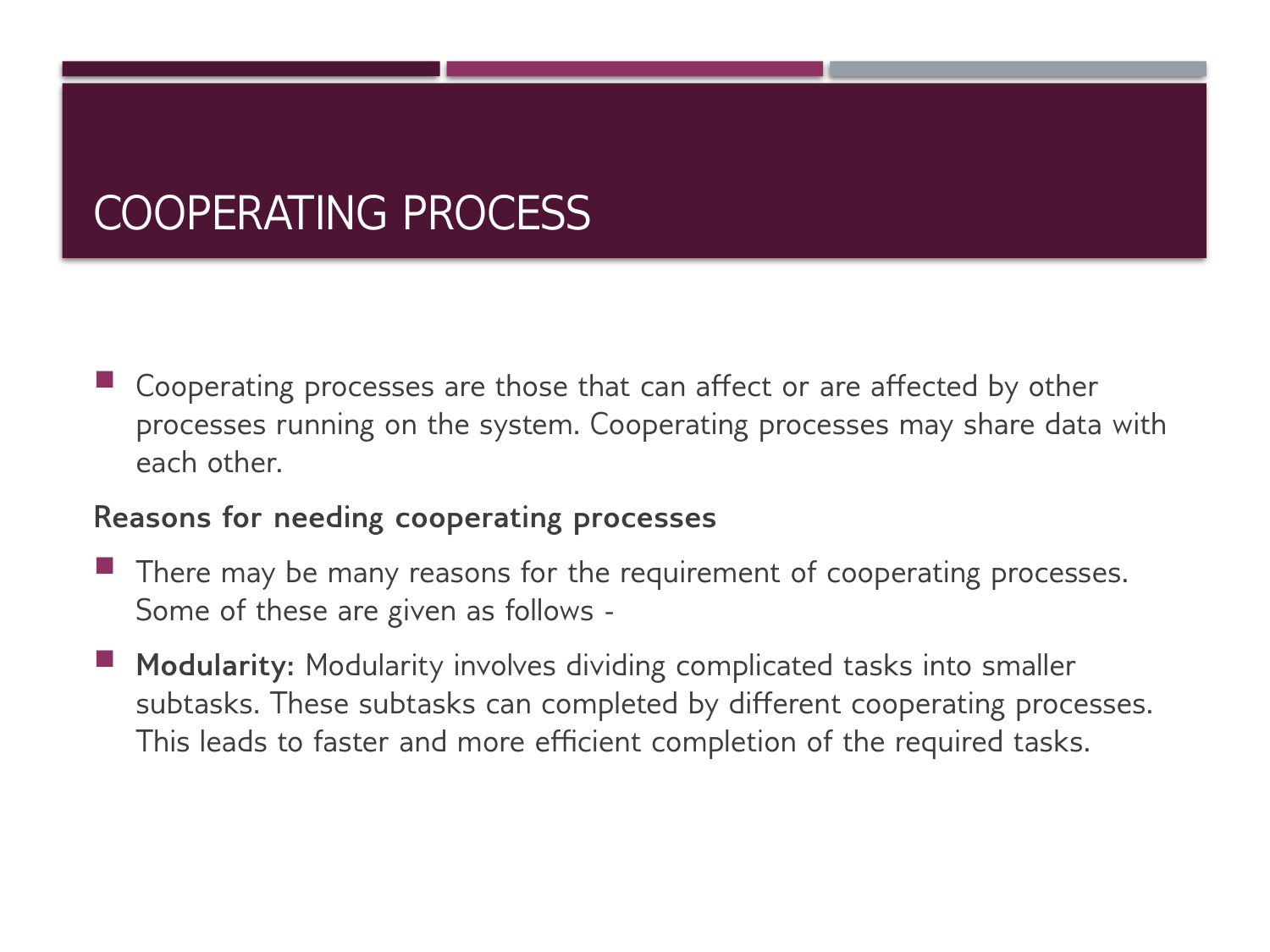

# Cooperating Process
Cooperating processes are those that can affect or are affected by other processes running on the system. Cooperating processes may share data with each other.
Reasons for needing cooperating processes
There may be many reasons for the requirement of cooperating processes. Some of these are given as follows −
Modularity: Modularity involves dividing complicated tasks into smaller subtasks. These subtasks can completed by different cooperating processes. This leads to faster and more efficient completion of the required tasks.